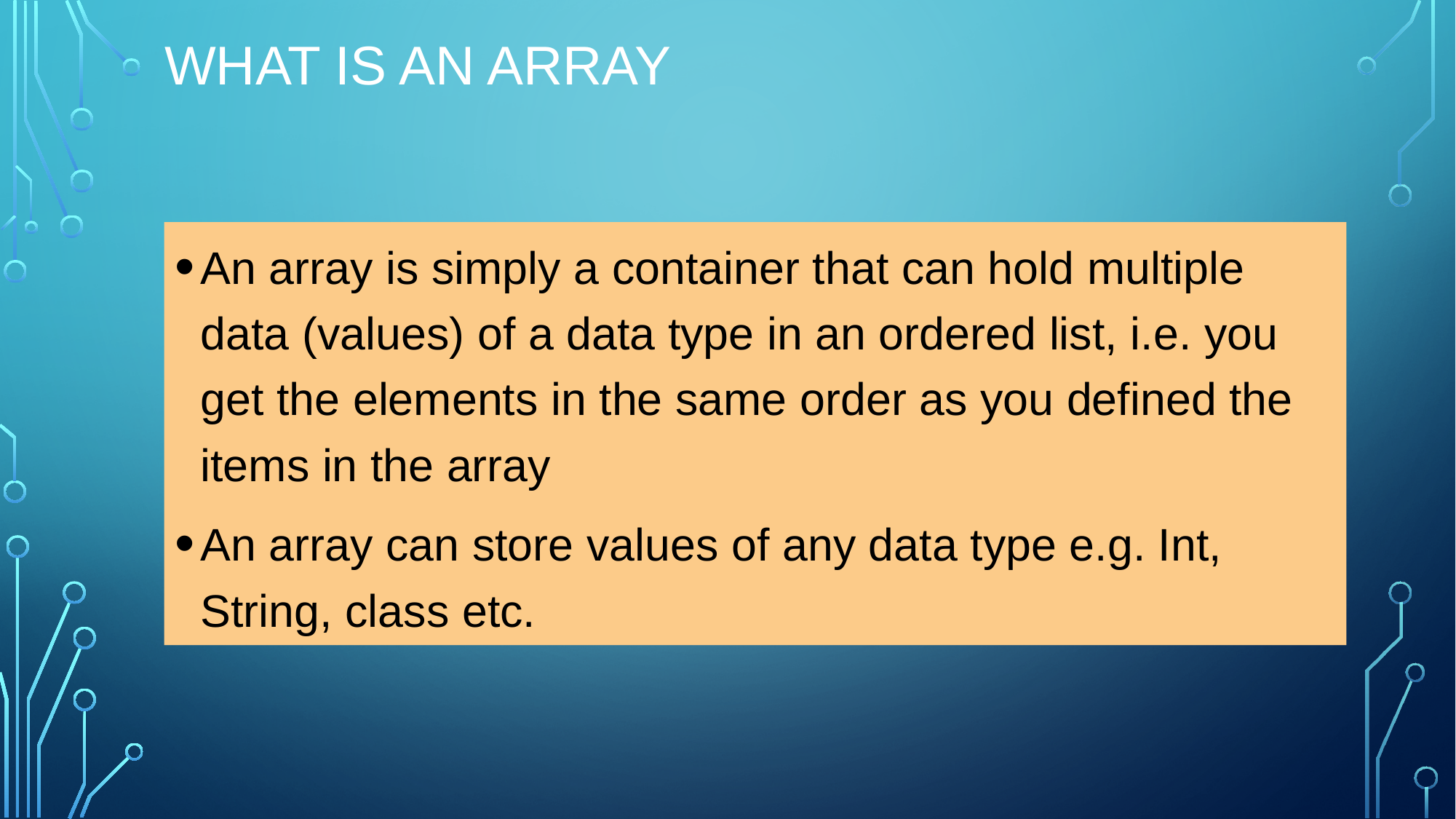

# What is an array
An array is simply a container that can hold multiple data (values) of a data type in an ordered list, i.e. you get the elements in the same order as you defined the items in the array
An array can store values of any data type e.g. Int, String, class etc.